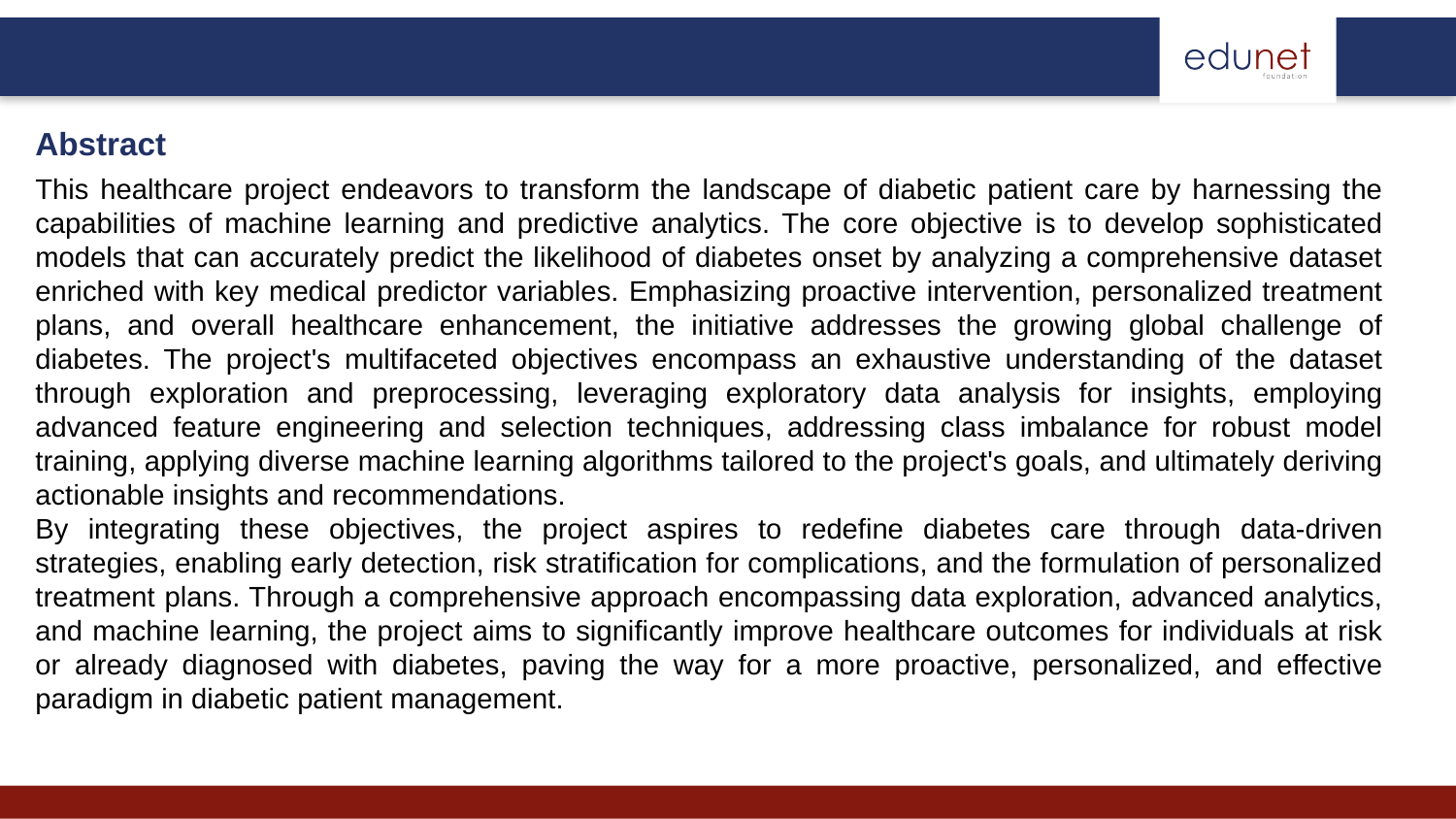

This healthcare project endeavors to transform the landscape of diabetic patient care by harnessing the capabilities of machine learning and predictive analytics. The core objective is to develop sophisticated models that can accurately predict the likelihood of diabetes onset by analyzing a comprehensive dataset enriched with key medical predictor variables. Emphasizing proactive intervention, personalized treatment plans, and overall healthcare enhancement, the initiative addresses the growing global challenge of diabetes. The project's multifaceted objectives encompass an exhaustive understanding of the dataset through exploration and preprocessing, leveraging exploratory data analysis for insights, employing advanced feature engineering and selection techniques, addressing class imbalance for robust model training, applying diverse machine learning algorithms tailored to the project's goals, and ultimately deriving actionable insights and recommendations.
By integrating these objectives, the project aspires to redefine diabetes care through data-driven strategies, enabling early detection, risk stratification for complications, and the formulation of personalized treatment plans. Through a comprehensive approach encompassing data exploration, advanced analytics, and machine learning, the project aims to significantly improve healthcare outcomes for individuals at risk or already diagnosed with diabetes, paving the way for a more proactive, personalized, and effective paradigm in diabetic patient management.

# Abstract